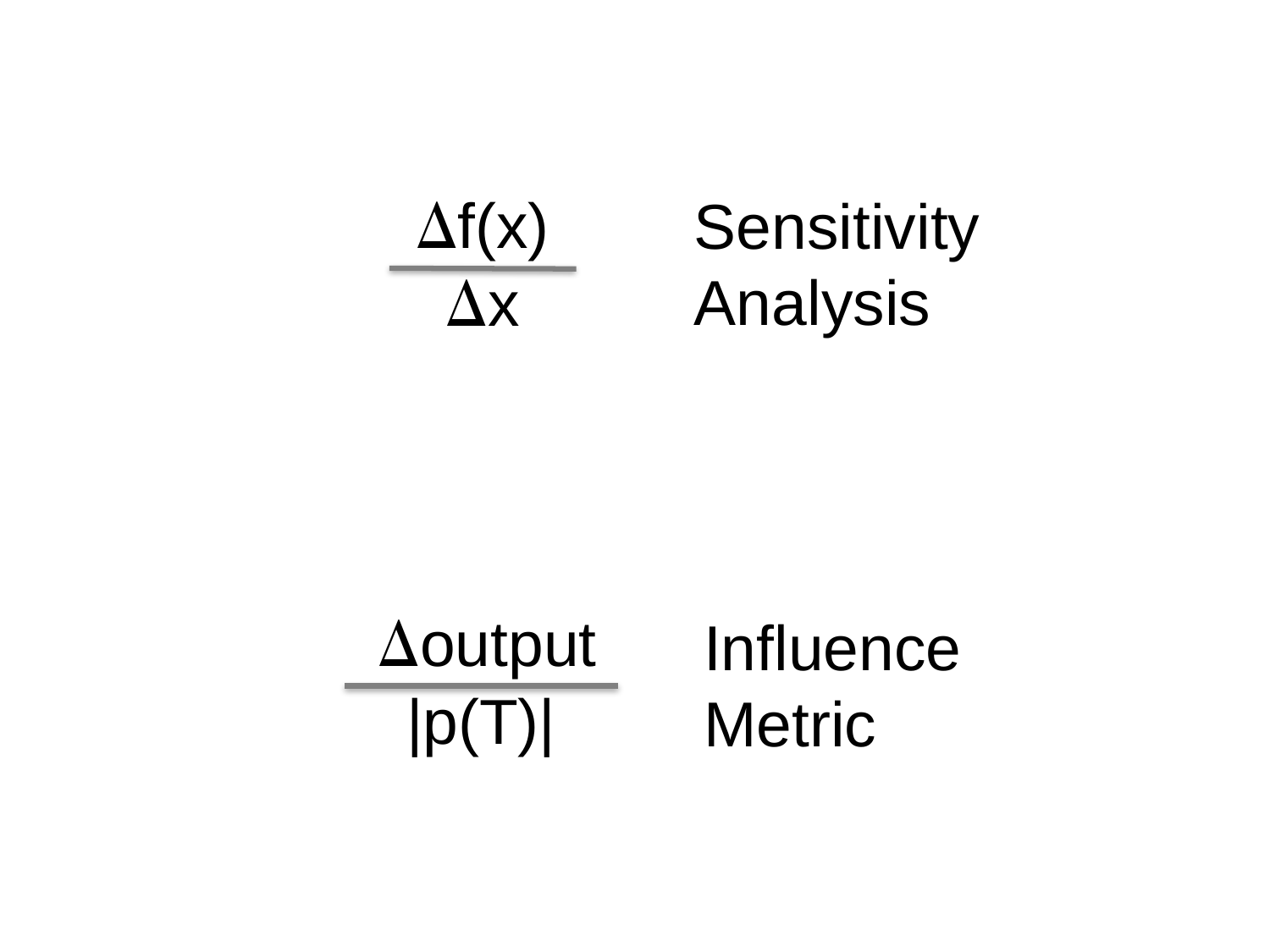

Δf(x)
Sensitivity
Analysis
Δx
Δoutput
Influence
Metric
|p(T)|